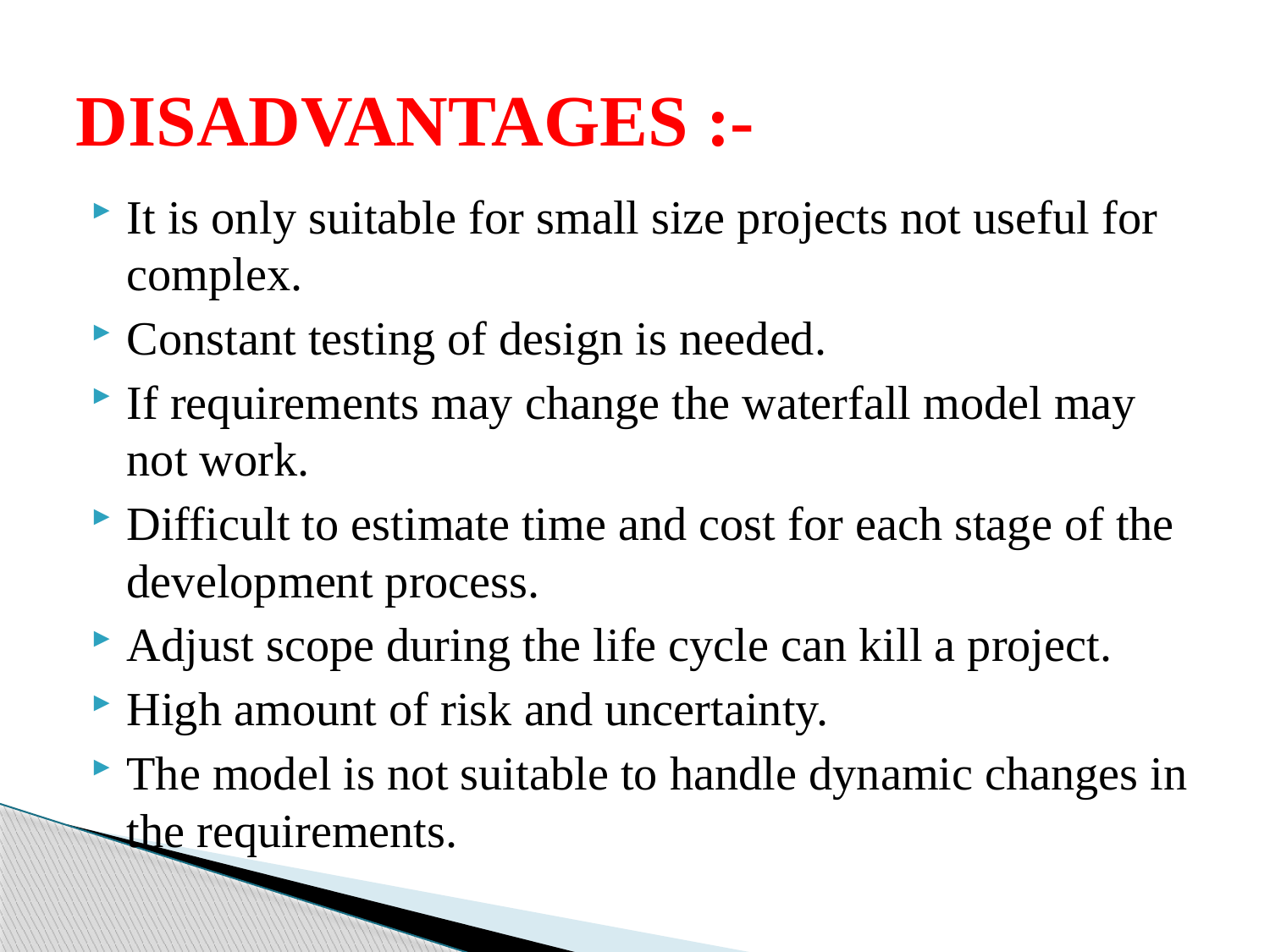

# DISADVANTAGES :-
It is only suitable for small size projects not useful for complex.
Constant testing of design is needed.
If requirements may change the waterfall model may not work.
Difficult to estimate time and cost for each stage of the development process.
Adjust scope during the life cycle can kill a project.
High amount of risk and uncertainty.
The model is not suitable to handle dynamic changes in the requirements.